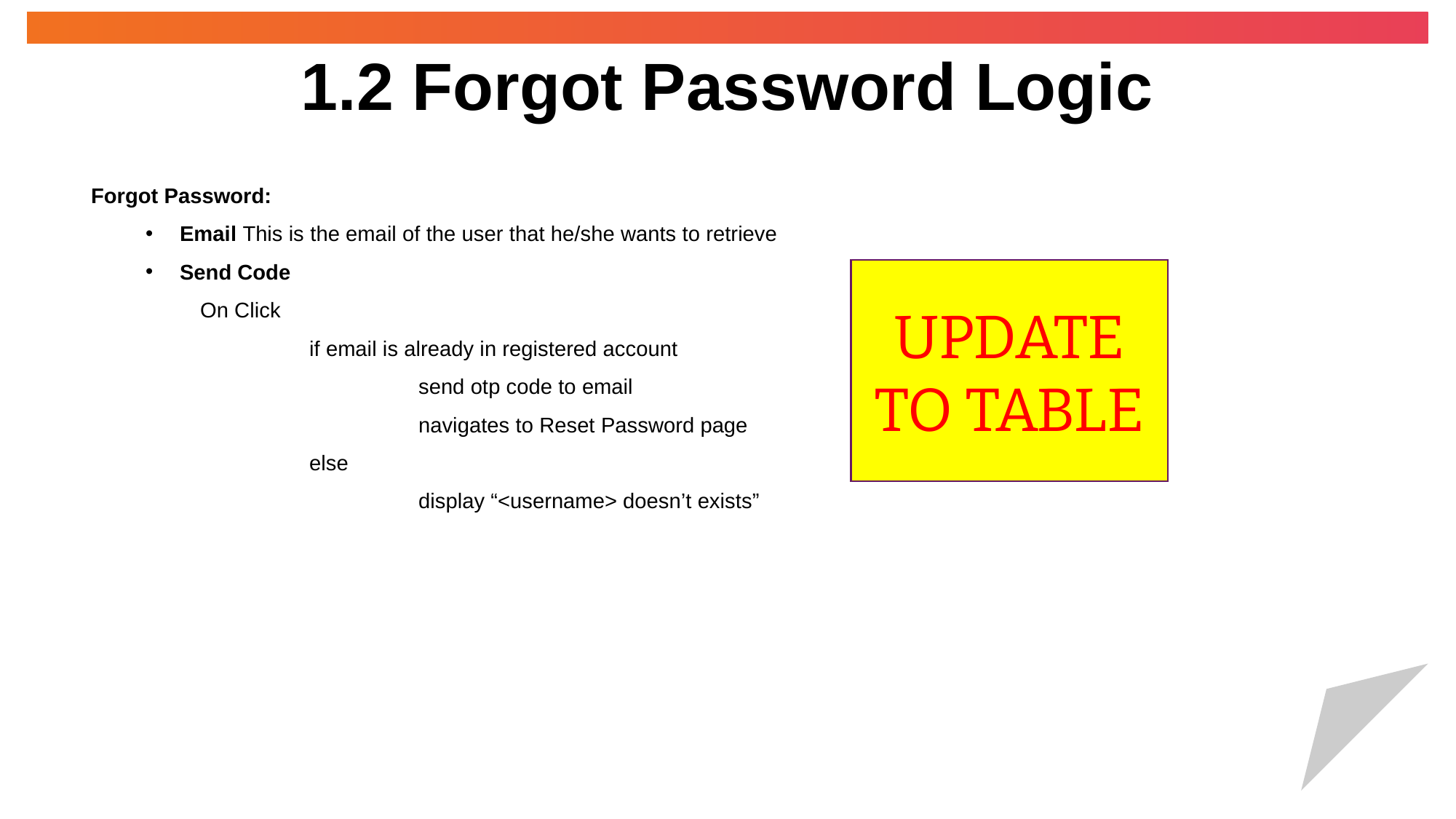

# 1.2 Forgot Password Logic
Forgot Password:
Email This is the email of the user that he/she wants to retrieve
Send Code
	On Click
		if email is already in registered account
			send otp code to email
			navigates to Reset Password page
		else
			display “<username> doesn’t exists”
UPDATE TO TABLE